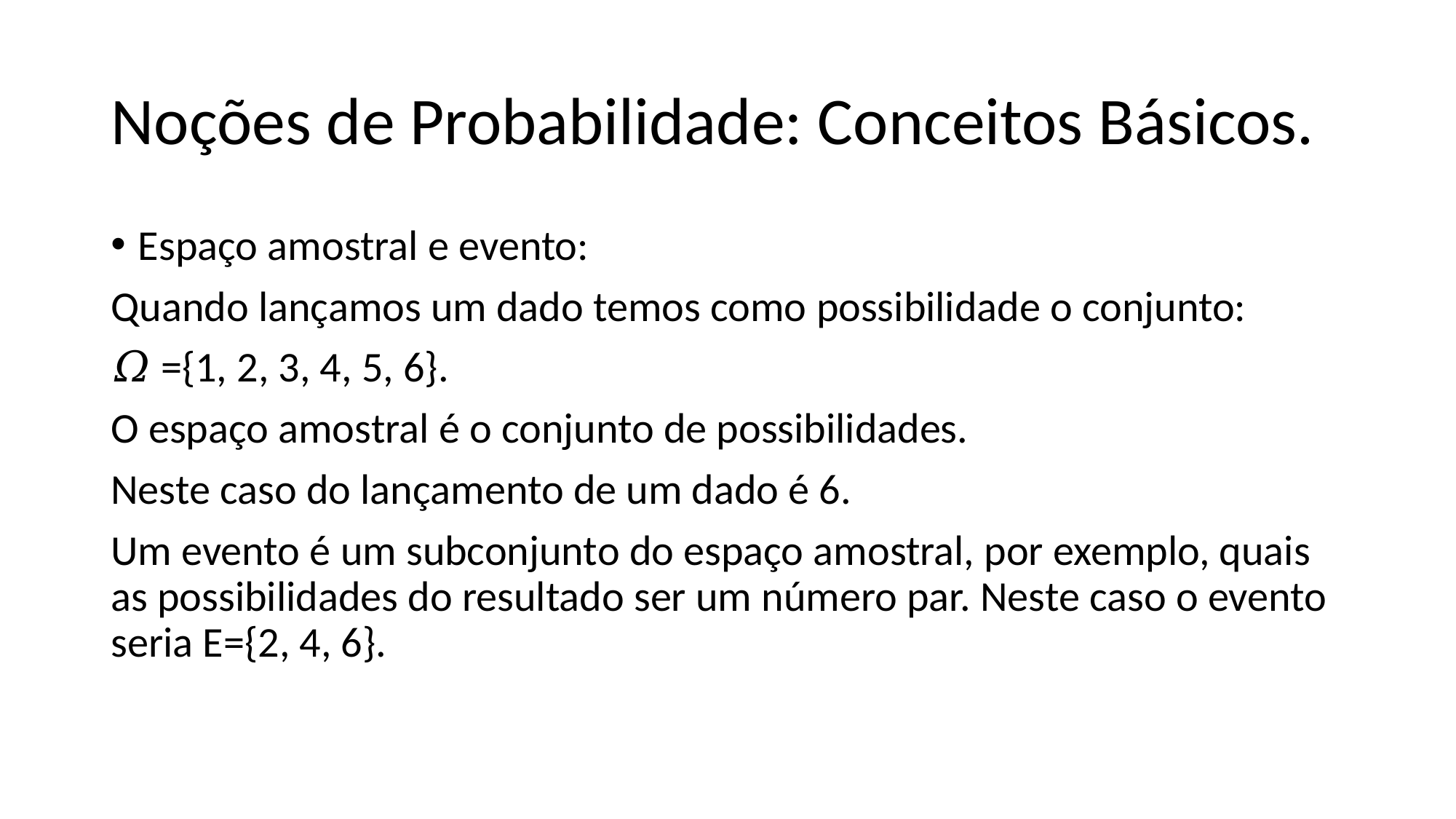

# Noções de Probabilidade: Conceitos Básicos.
Espaço amostral e evento:
Quando lançamos um dado temos como possibilidade o conjunto:
𝛺 ={1, 2, 3, 4, 5, 6}.
O espaço amostral é o conjunto de possibilidades.
Neste caso do lançamento de um dado é 6.
Um evento é um subconjunto do espaço amostral, por exemplo, quais as possibilidades do resultado ser um número par. Neste caso o evento seria E={2, 4, 6}.